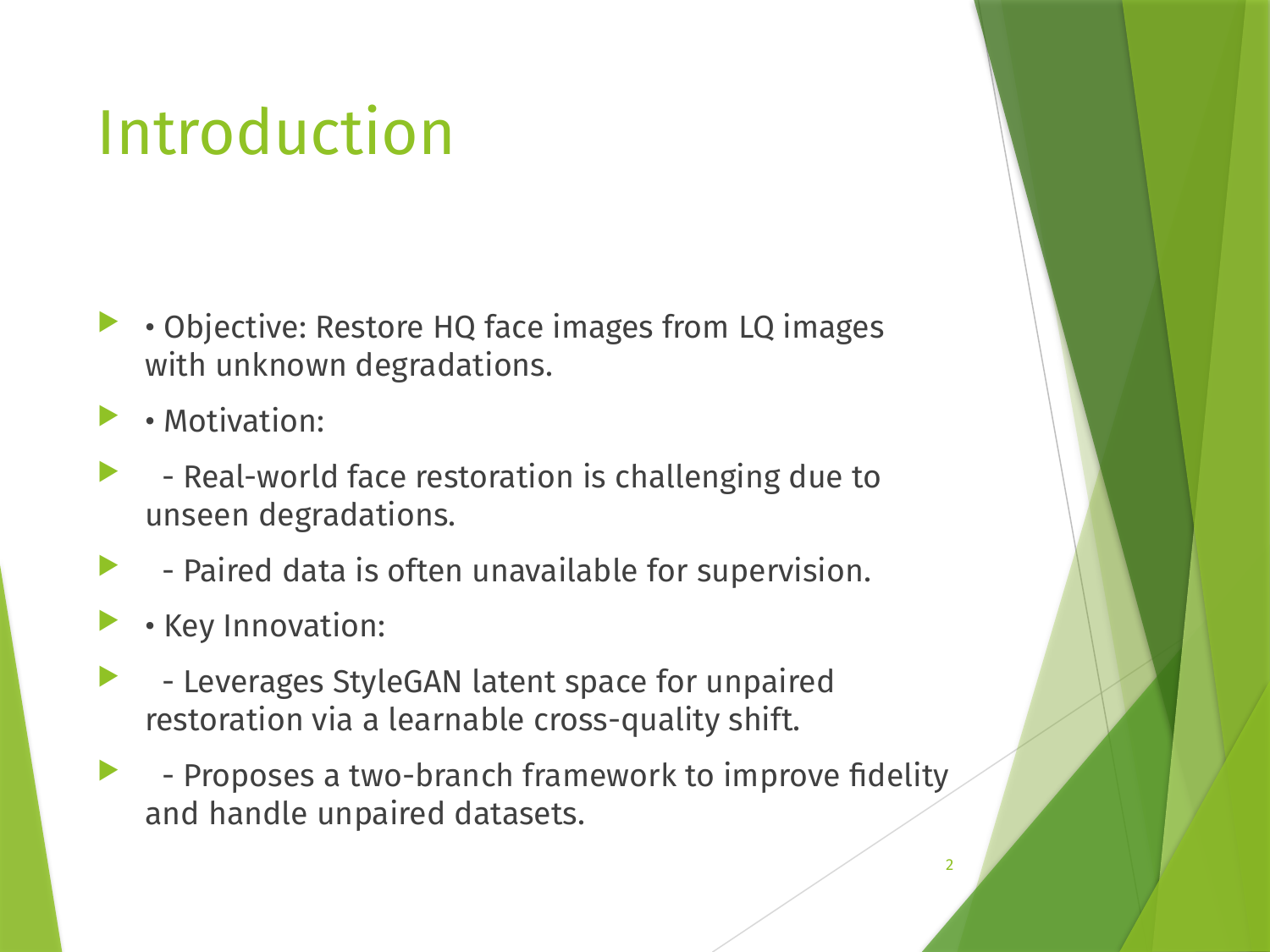

# Introduction
• Objective: Restore HQ face images from LQ images with unknown degradations.
• Motivation:
  - Real-world face restoration is challenging due to unseen degradations.
  - Paired data is often unavailable for supervision.
• Key Innovation:
  - Leverages StyleGAN latent space for unpaired restoration via a learnable cross-quality shift.
  - Proposes a two-branch framework to improve fidelity and handle unpaired datasets.
2